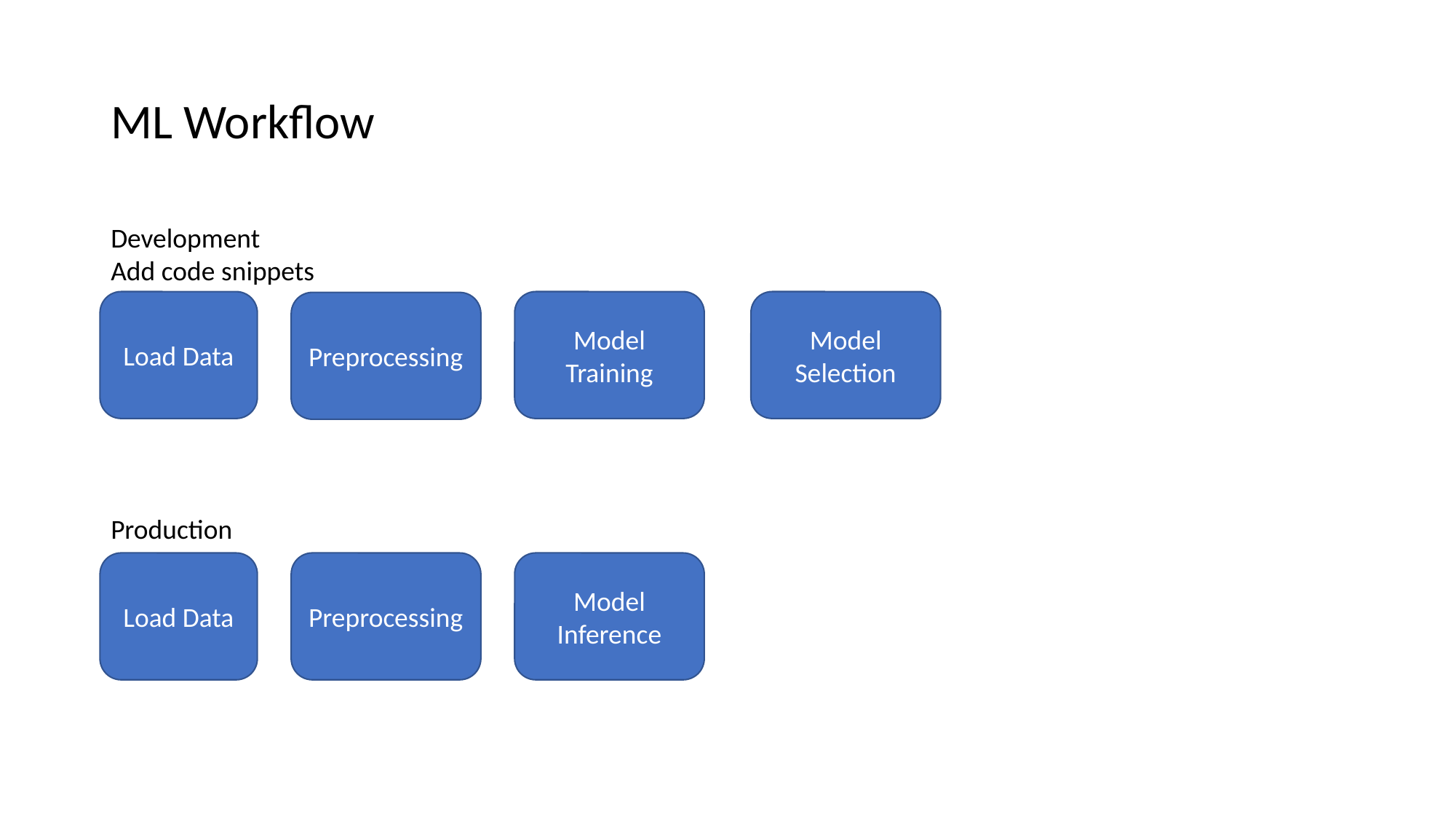

# ML Workflow
Development
Add code snippets
Model Selection
Model Training
Load Data
Preprocessing
Production
Load Data
Preprocessing
Model Inference